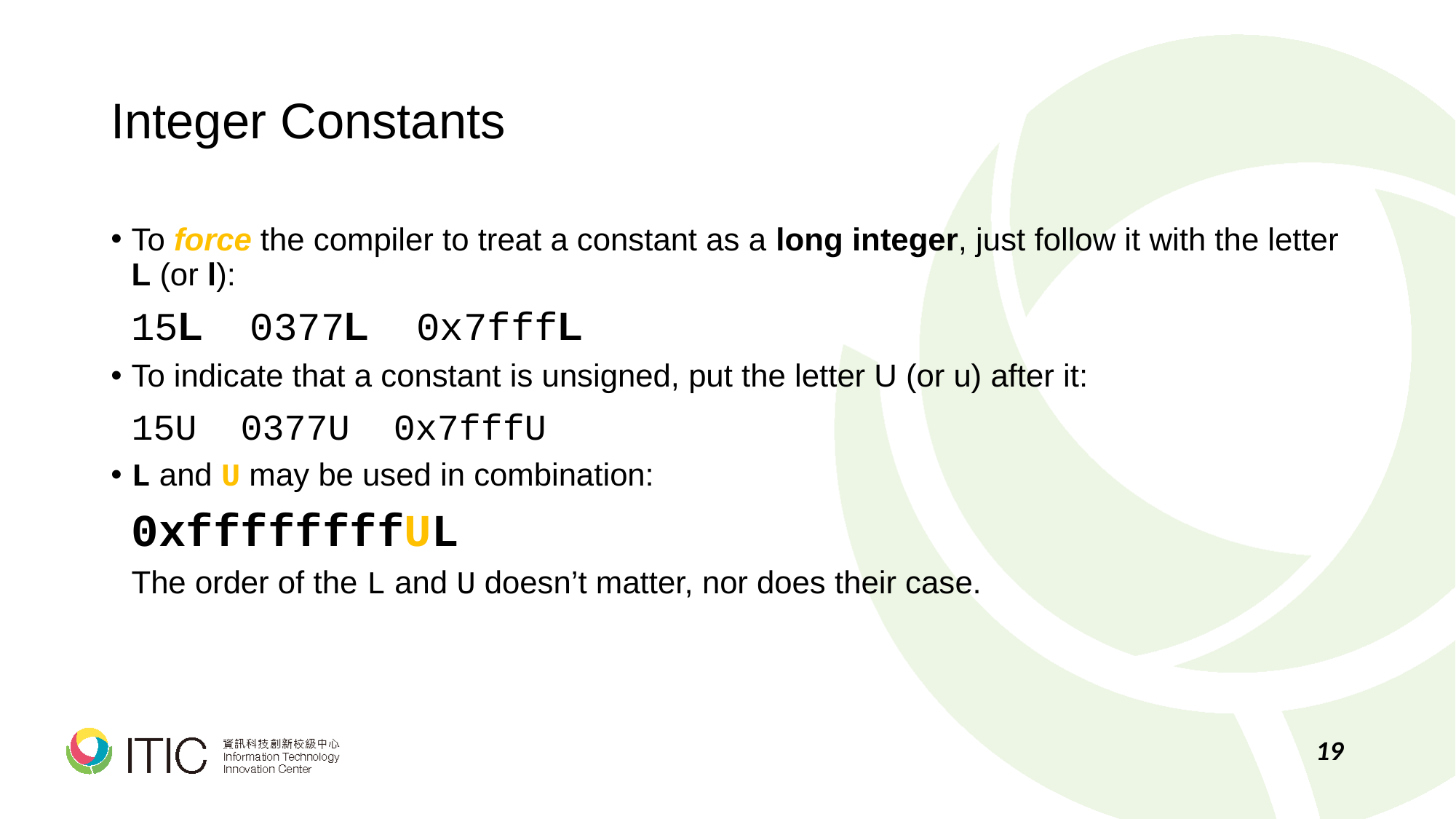

# Integer Constants
To force the compiler to treat a constant as a long integer, just follow it with the letter L (or l):
	15L  0377L  0x7fffL
To indicate that a constant is unsigned, put the letter U (or u) after it:
	15U  0377U  0x7fffU
L and U may be used in combination:
	0xffffffffUL
	The order of the L and U doesn’t matter, nor does their case.